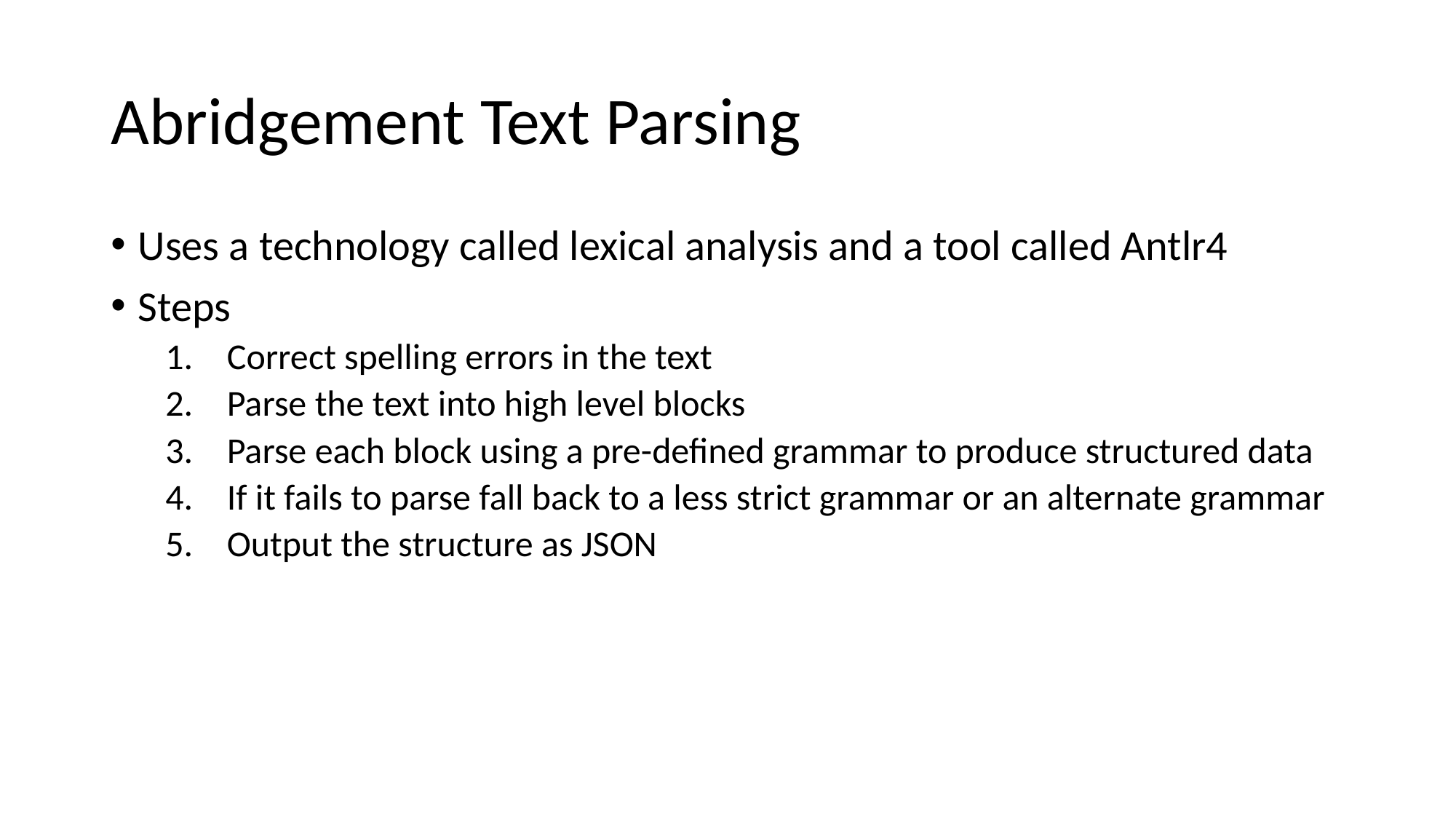

# Abridgement Text Parsing
Uses a technology called lexical analysis and a tool called Antlr4
Steps
Correct spelling errors in the text
Parse the text into high level blocks
Parse each block using a pre-defined grammar to produce structured data
If it fails to parse fall back to a less strict grammar or an alternate grammar
Output the structure as JSON